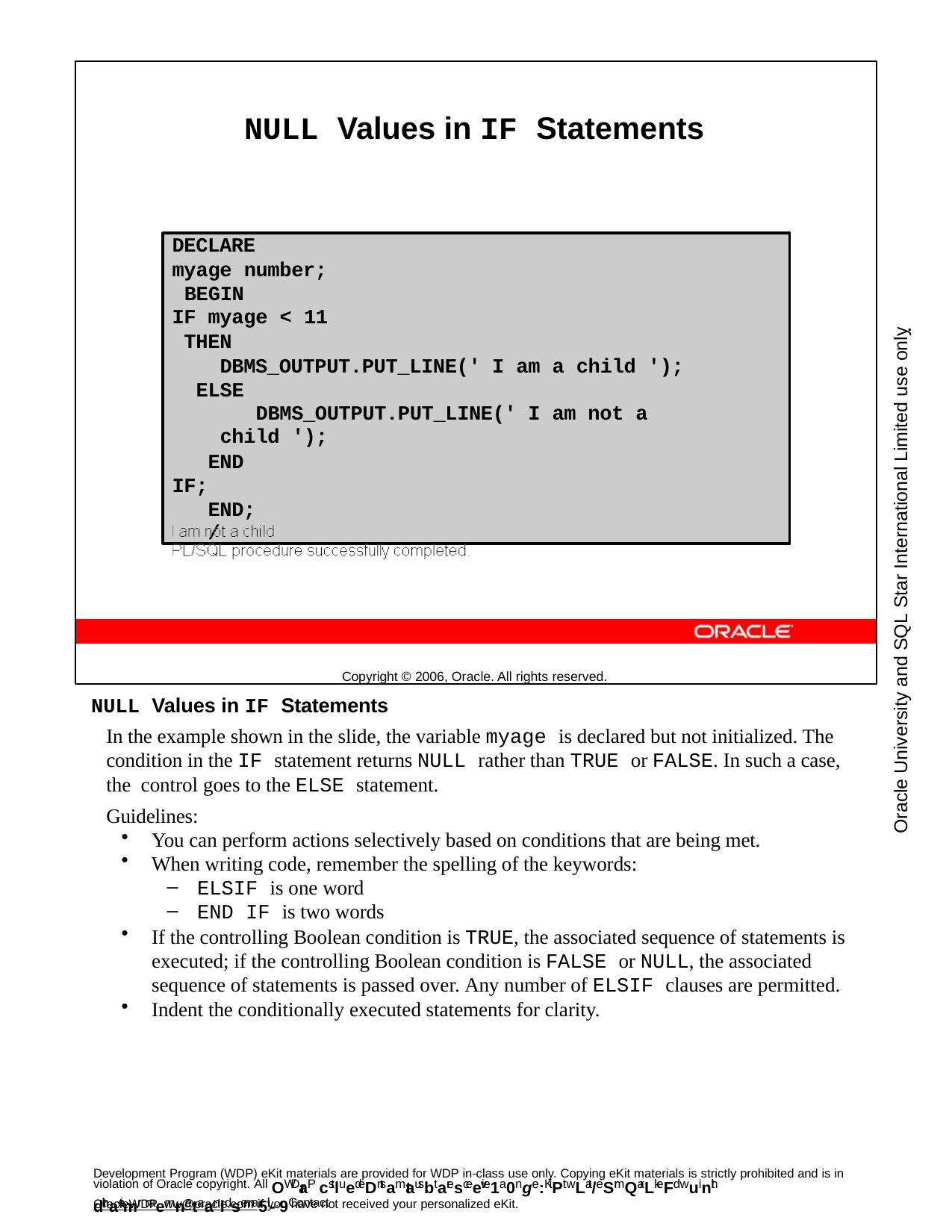

NULL Values in IF Statements

Copyright © 2006, Oracle. All rights reserved.
DECLARE
myage number;  BEGIN
IF myage < 11
THEN
DBMS_OUTPUT.PUT_LINE(' I am a child ');  ELSE
DBMS_OUTPUT.PUT_LINE(' I am not a child ');
END IF;
END;
/
Oracle University and SQL Star International Limited use onlyฺ

NULL Values in IF Statements
In the example shown in the slide, the variable myage is declared but not initialized. The  condition in the IF statement returns NULL rather than TRUE or FALSE. In such a case, the  control goes to the ELSE statement.
Guidelines:
You can perform actions selectively based on conditions that are being met.
When writing code, remember the spelling of the keywords:
ELSIF is one word
END IF is two words
If the controlling Boolean condition is TRUE, the associated sequence of statements is  executed; if the controlling Boolean condition is FALSE or NULL, the associated  sequence of statements is passed over. Any number of ELSIF clauses are permitted.
Indent the conditionally executed statements for clarity.
Development Program (WDP) eKit materials are provided for WDP in-class use only. Copying eKit materials is strictly prohibited and is in
violation of Oracle copyright. All OWDraP cstluedeDntsamtausbt aresceeive1a0nge:KiPt wLat/eSrmQarLkeFd wuinth dthaeimr naemnetaanldsema5il-. 9Contact
OracleWDP_ww@oracle.com if you have not received your personalized eKit.